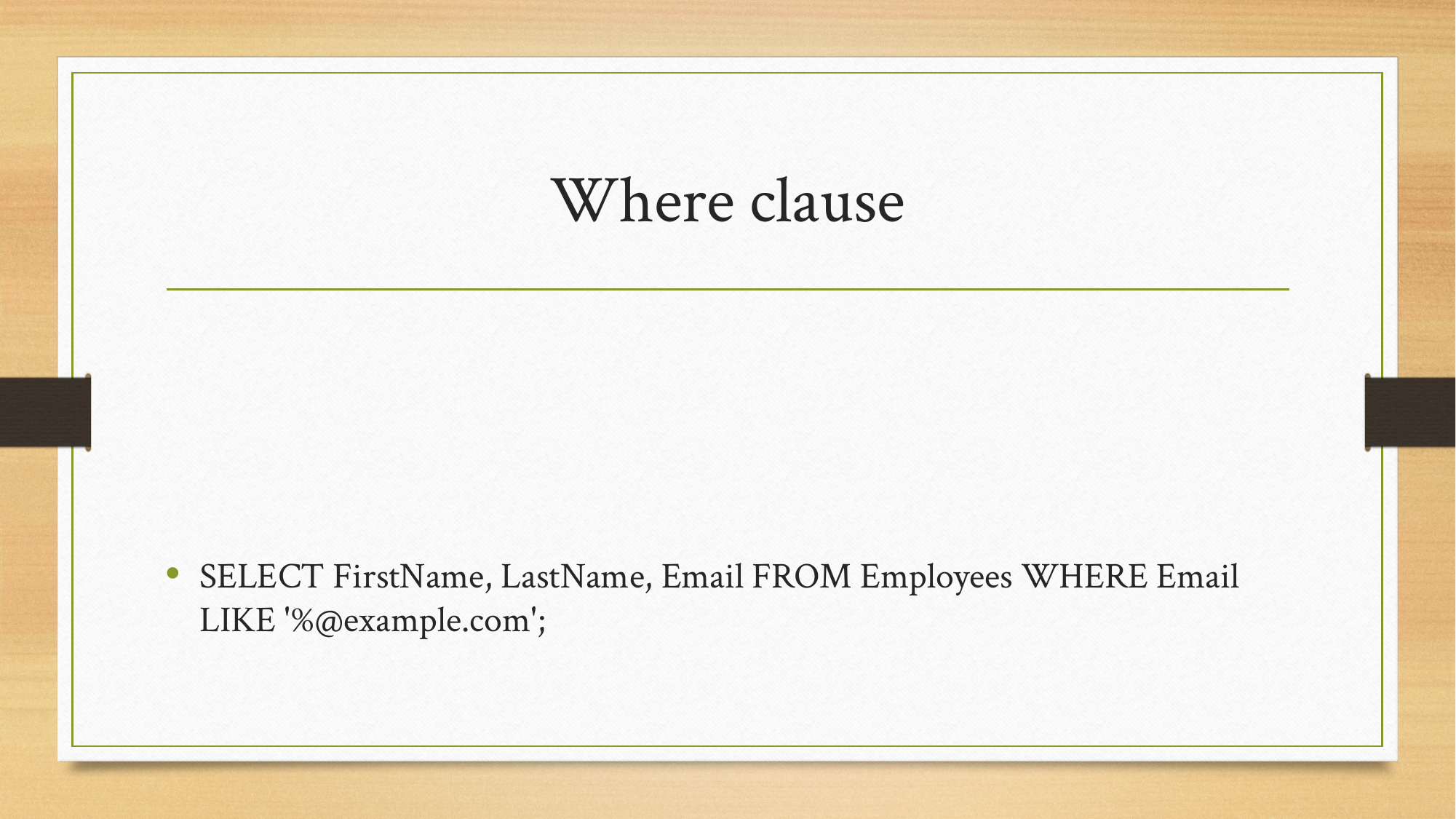

# Where clause

SELECT FirstName, LastName, Email FROM Employees WHERE Email LIKE '%@example.com';